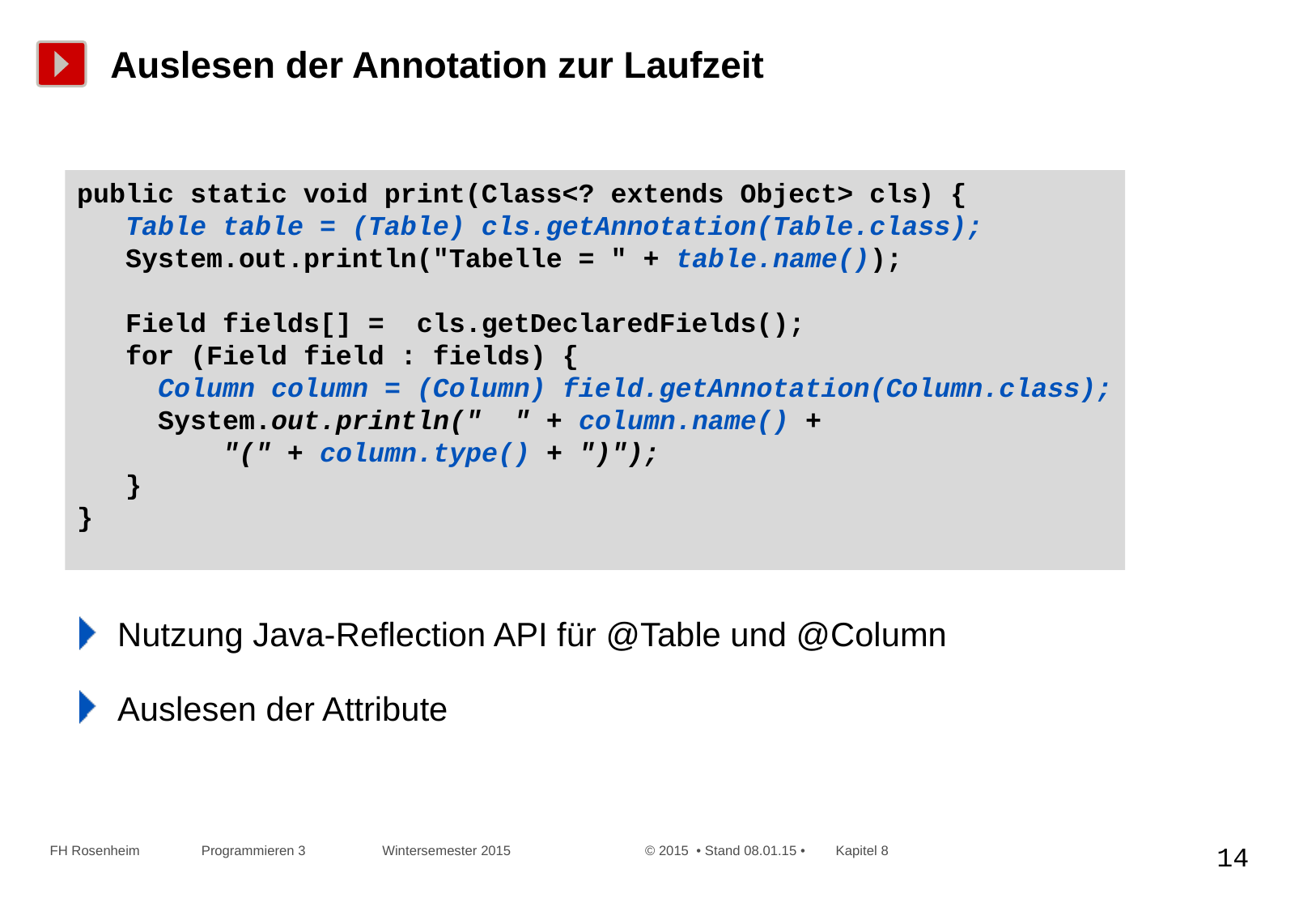

# Auslesen der Annotation zur Laufzeit
public static void print(Class<? extends Object> cls) {
   Table table = (Table) cls.getAnnotation(Table.class);
   System.out.println("Tabelle = " + table.name());

   Field fields[] =  cls.getDeclaredFields();
   for (Field field : fields) {
     Column column = (Column) field.getAnnotation(Column.class);
     System.out.println("  " + column.name() +
         "(" + column.type() + ")");
   }
}

Nutzung Java-Reflection API für @Table und @Column
Auslesen der Attribute
FH Rosenheim                Programmieren 3                    Wintersemester 2015                                   © 2015  • Stand 08.01.15 •        Kapitel 8